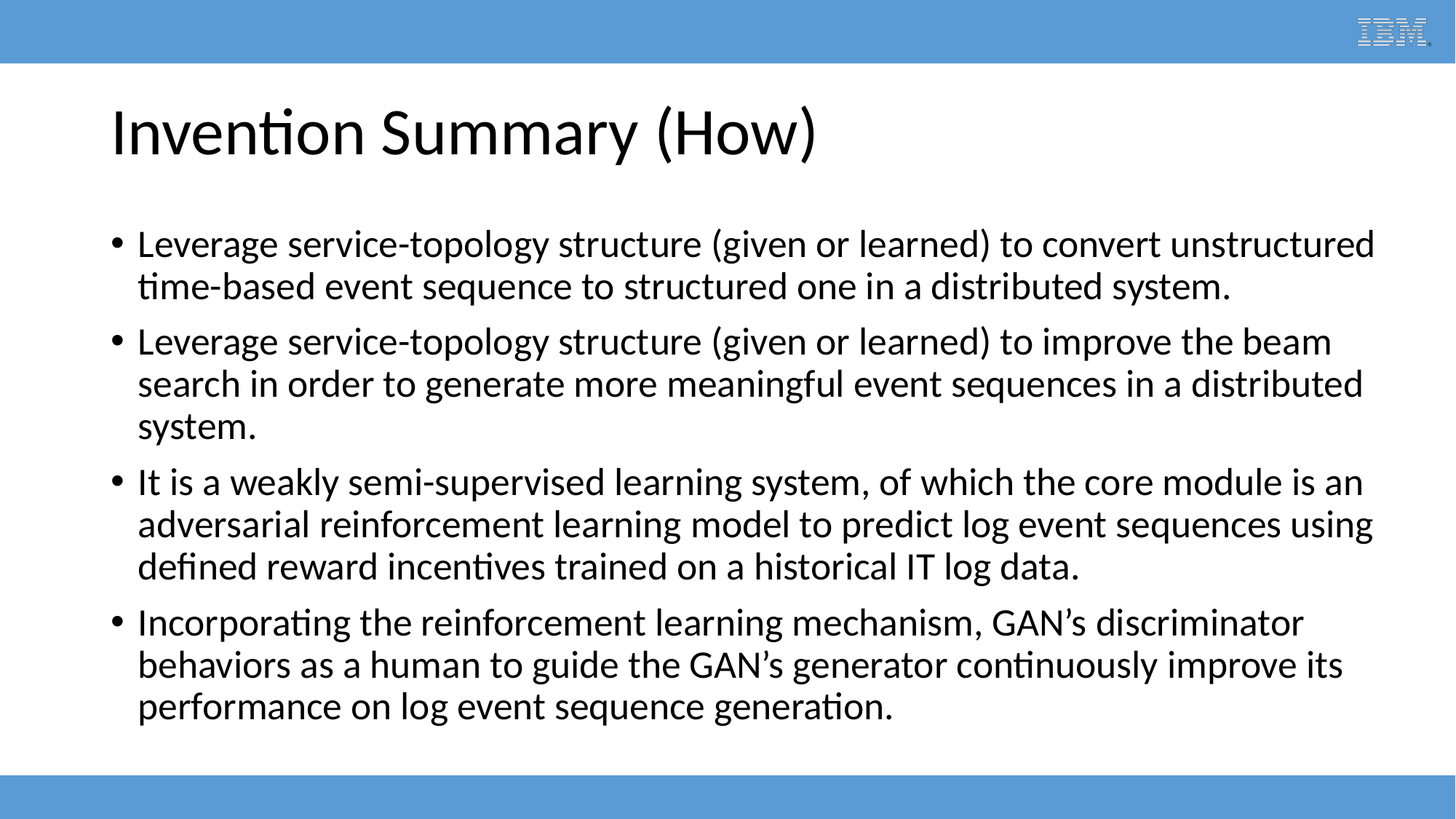

# Invention Summary (How)
Leverage service-topology structure (given or learned) to convert unstructured time-based event sequence to structured one in a distributed system.
Leverage service-topology structure (given or learned) to improve the beam search in order to generate more meaningful event sequences in a distributed system.
It is a weakly semi-supervised learning system, of which the core module is an adversarial reinforcement learning model to predict log event sequences using defined reward incentives trained on a historical IT log data.
Incorporating the reinforcement learning mechanism, GAN’s discriminator behaviors as a human to guide the GAN’s generator continuously improve its performance on log event sequence generation.

IBM Research - Confidential